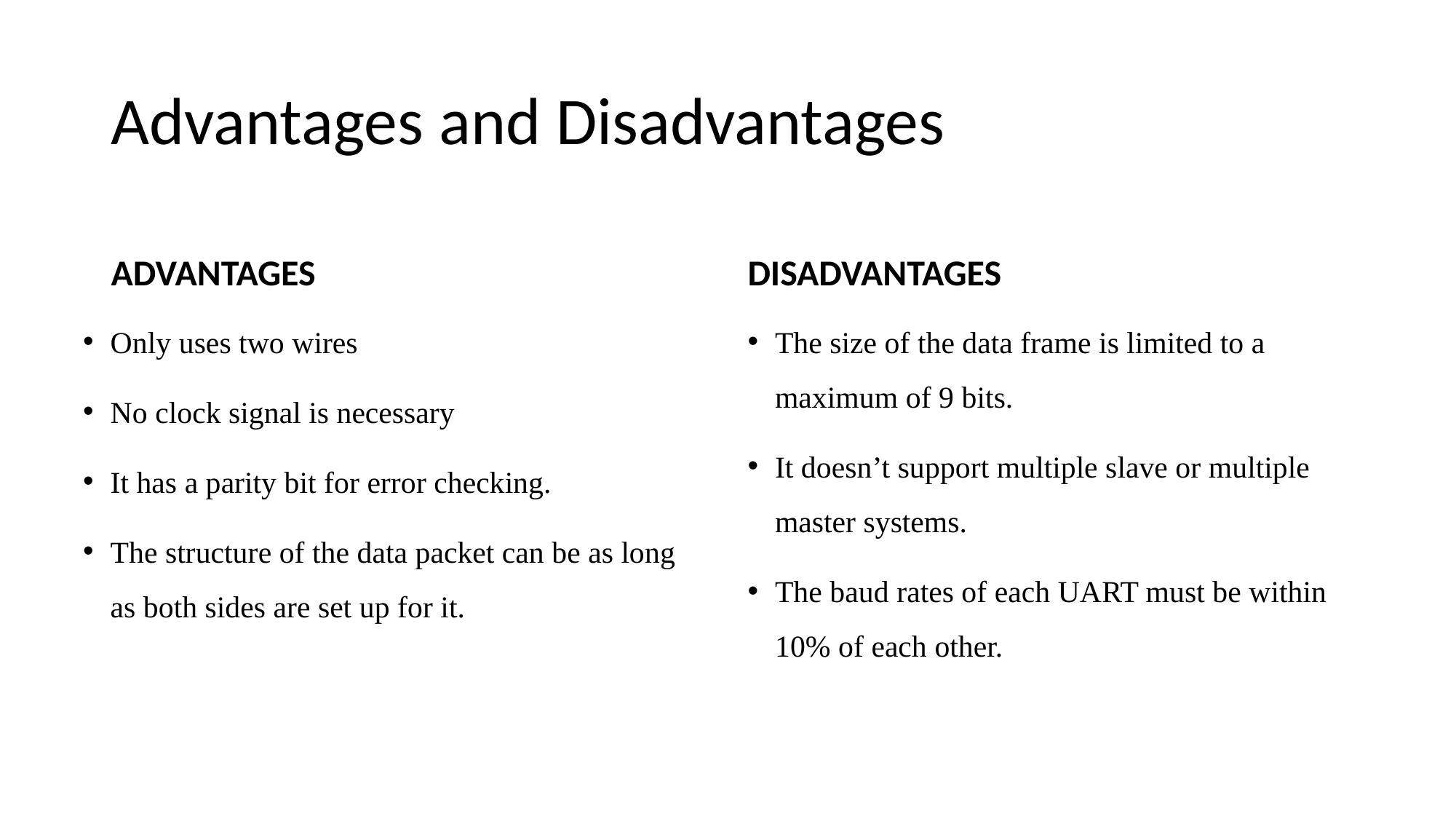

# Advantages and Disadvantages
ADVANTAGES
DISADVANTAGES
Only uses two wires
No clock signal is necessary
It has a parity bit for error checking.
The structure of the data packet can be as long as both sides are set up for it.

The size of the data frame is limited to a maximum of 9 bits.
It doesn’t support multiple slave or multiple master systems.
The baud rates of each UART must be within 10% of each other.